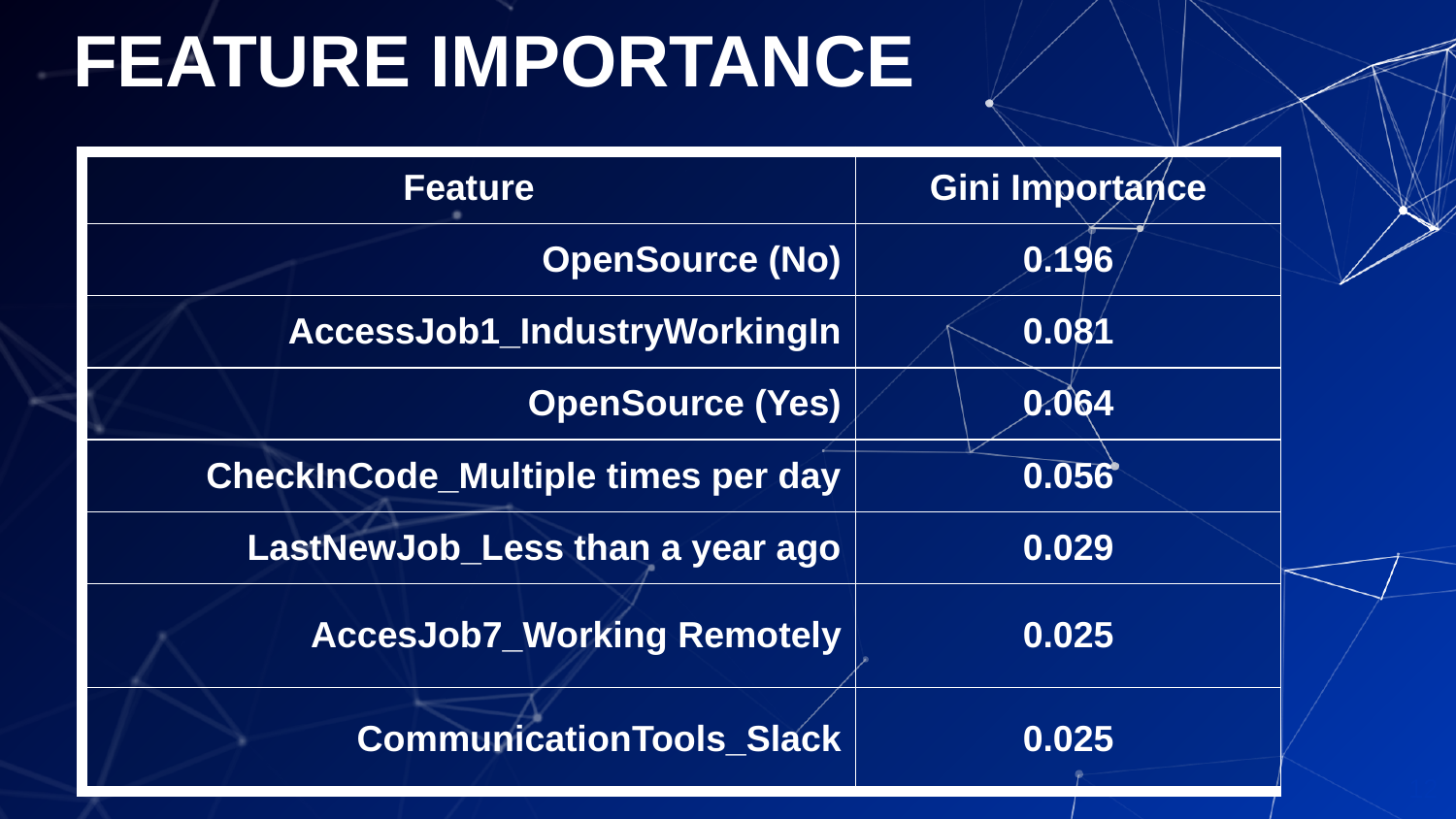

# FEATURE IMPORTANCE

| Feature | Gini Importance |
| --- | --- |
| OpenSource (No) | 0.196 |
| AccessJob1\_IndustryWorkingIn | 0.081 |
| OpenSource (Yes) | 0.064 |
| CheckInCode\_Multiple times per day | 0.056 |
| LastNewJob\_Less than a year ago | 0.029 |
| AccesJob7\_Working Remotely | 0.025 |
| CommunicationTools\_Slack | 0.025 |
12